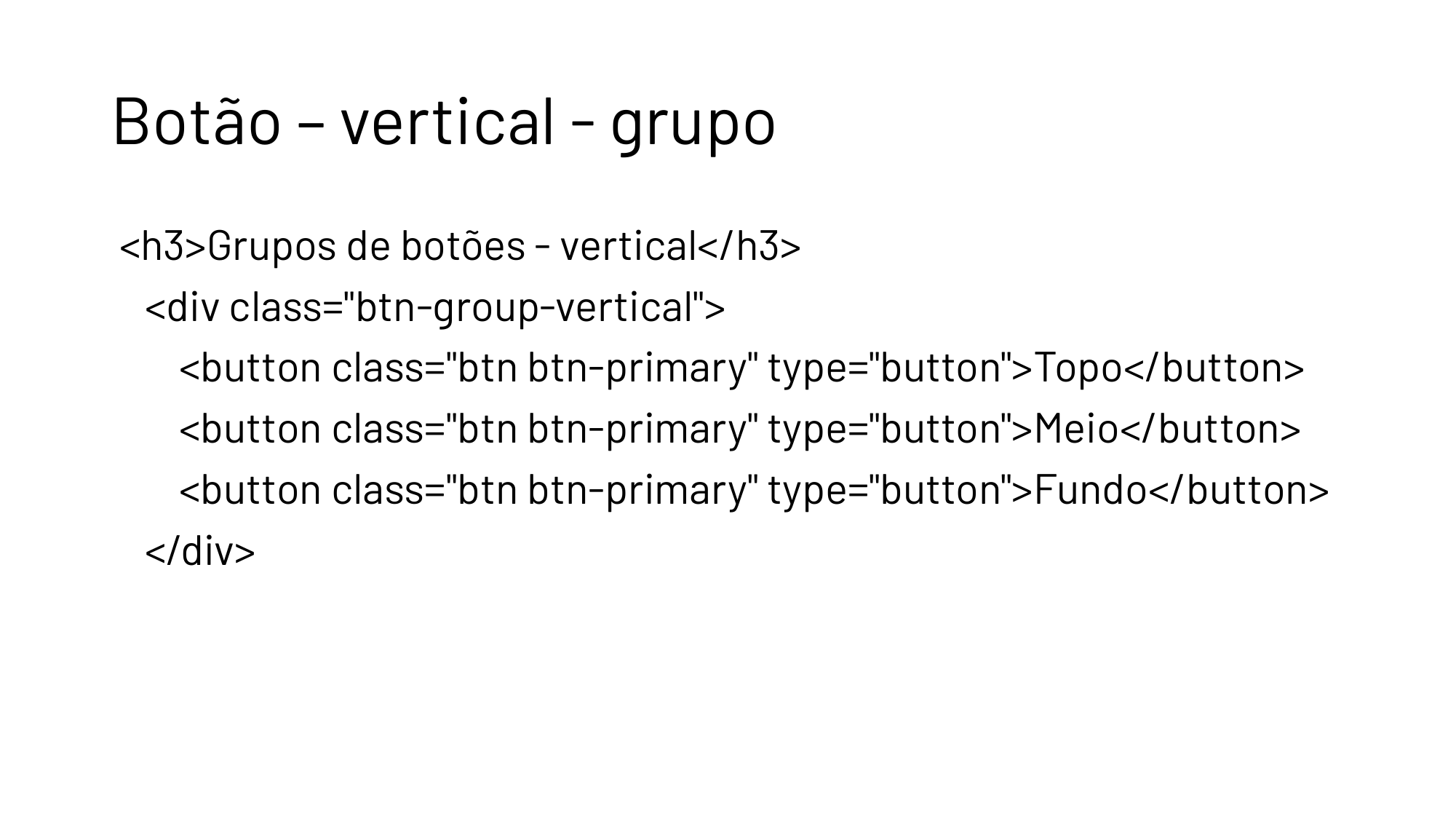

# Botão – vertical - grupo
 <h3>Grupos de botões - vertical</h3>
    <div class="btn-group-vertical">
        <button class="btn btn-primary" type="button">Topo</button>
        <button class="btn btn-primary" type="button">Meio</button>
        <button class="btn btn-primary" type="button">Fundo</button>
    </div>